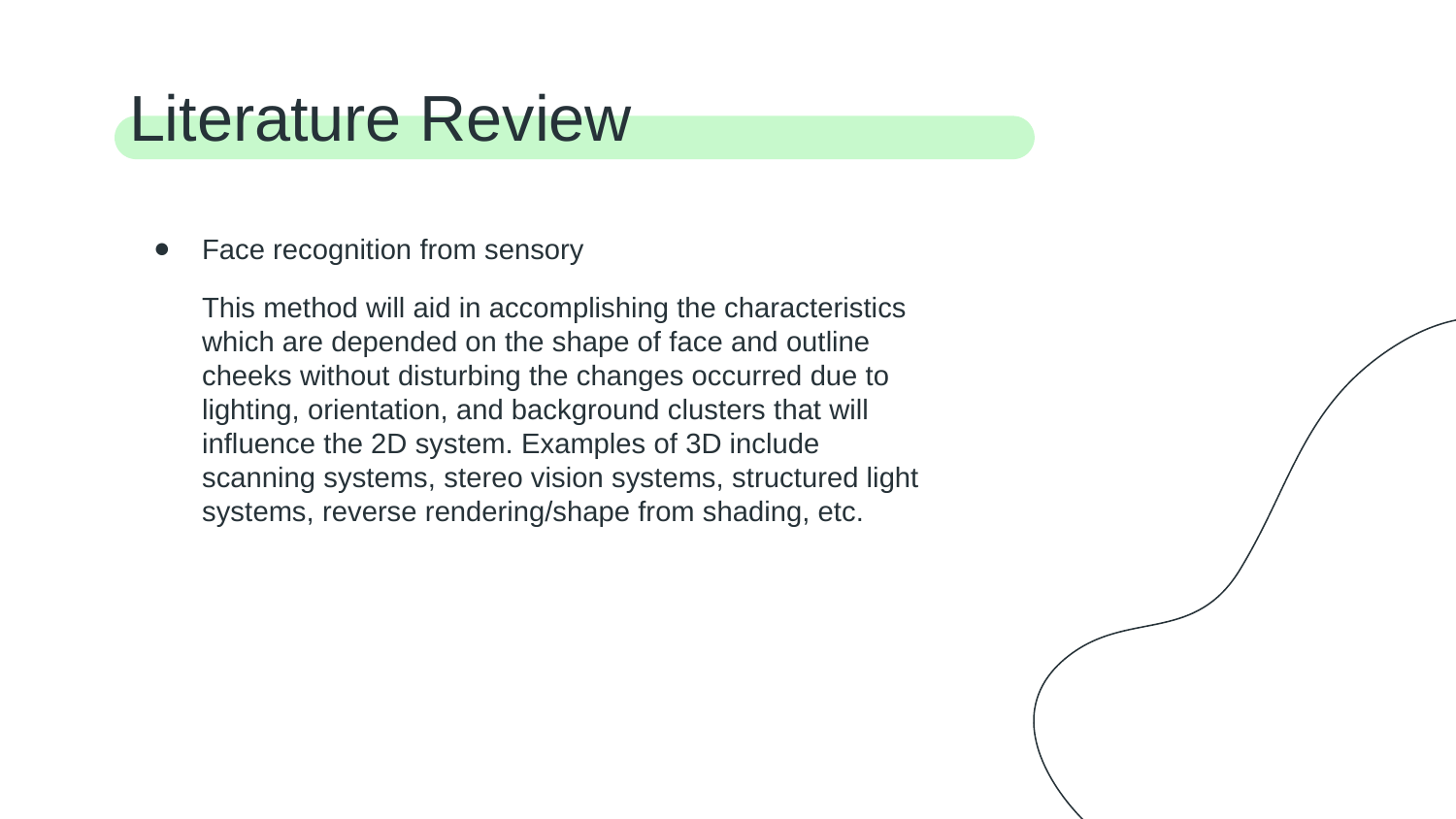

# Literature Review
Face recognition from sensory
This method will aid in accomplishing the characteristics which are depended on the shape of face and outline cheeks without disturbing the changes occurred due to lighting, orientation, and background clusters that will influence the 2D system. Examples of 3D include scanning systems, stereo vision systems, structured light systems, reverse rendering/shape from shading, etc.